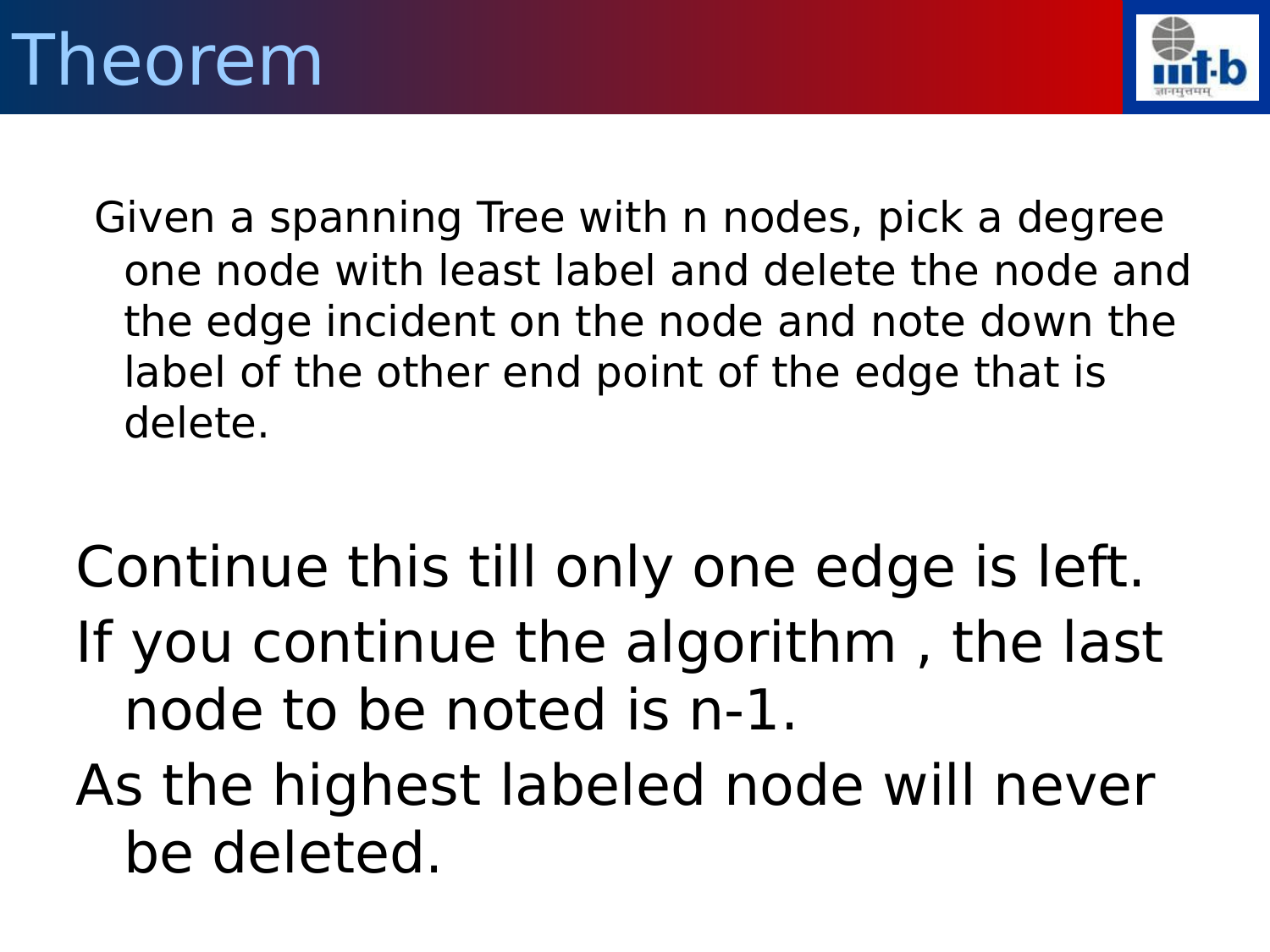

Theorem
 Given a spanning Tree with n nodes, pick a degree one node with least label and delete the node and the edge incident on the node and note down the label of the other end point of the edge that is delete.

Continue this till only one edge is left.
If you continue the algorithm , the last node to be noted is n-1.
As the highest labeled node will never be deleted.